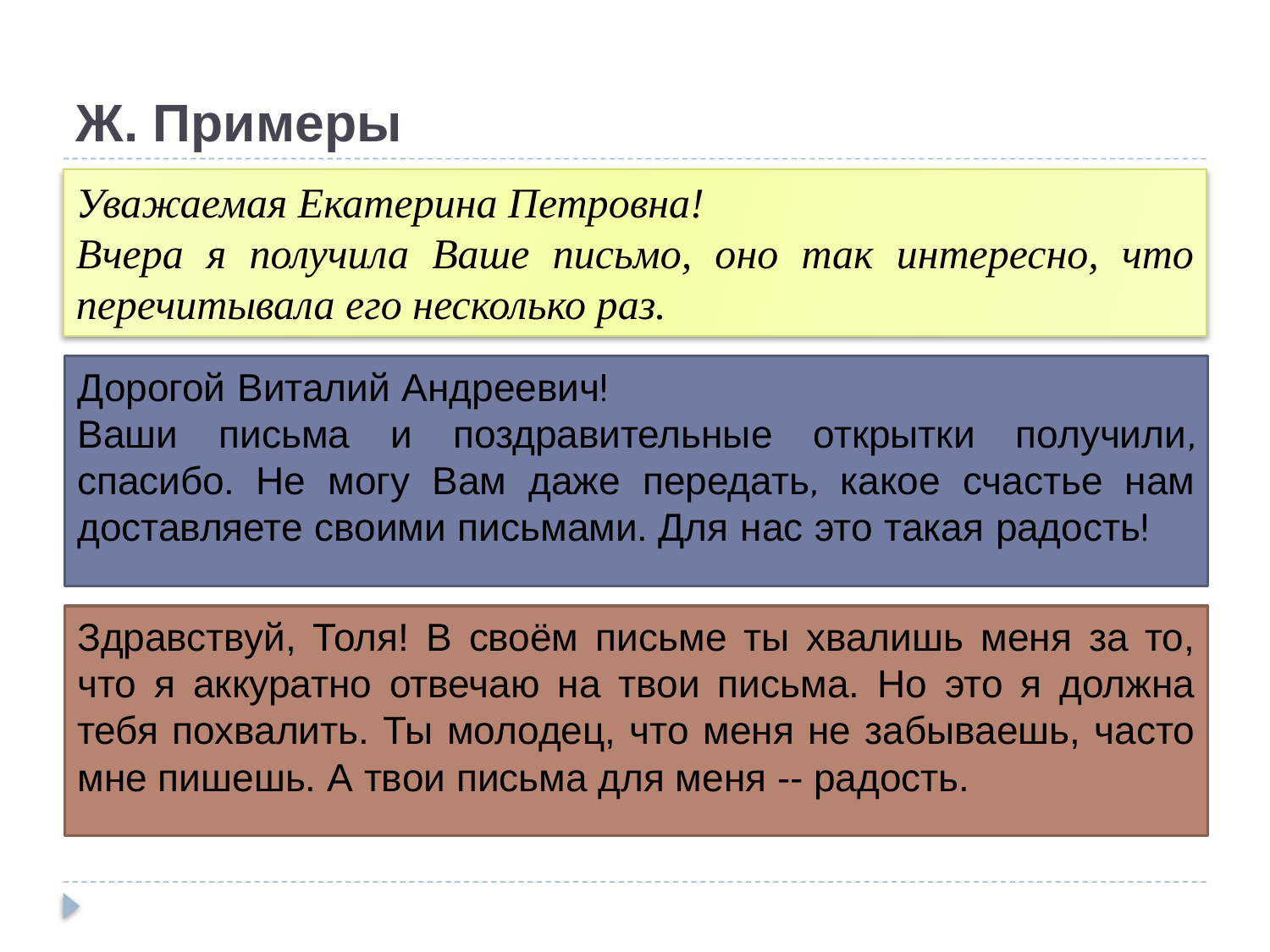

# Ж. Примеры
Уважаемая Екатерина Петровна!
Вчера я получила Ваше письмо, оно так интересно, что перечитывала его несколько раз.

Дорогой Виталий Андреевич!
Ваши письма и поздравительные открытки получили, спасибо. Не могу Вам даже передать, какое счастье нам доставляете своими письмами. Для нас это такая радость!

Здравствуй, Толя! В своём письме ты хвалишь меня за то, что я аккуратно отвечаю на твои письма. Но это я должна тебя похвалить. Ты молодец, что меня не забываешь, часто мне пишешь. А твои письма для меня -- радость.